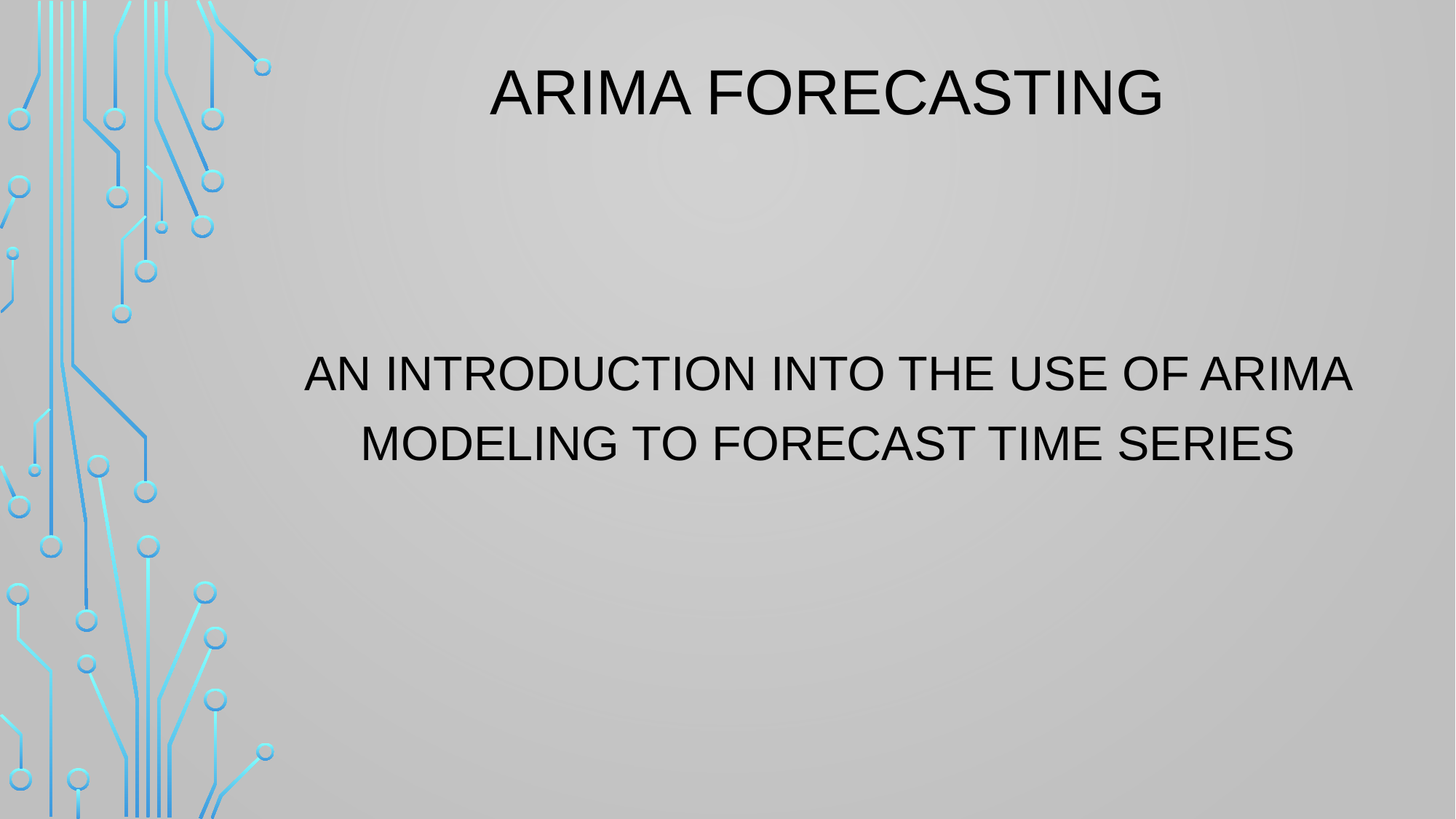

# ARIMA forecasting

An introduction into the use of ARIMA modeling to forecast time series